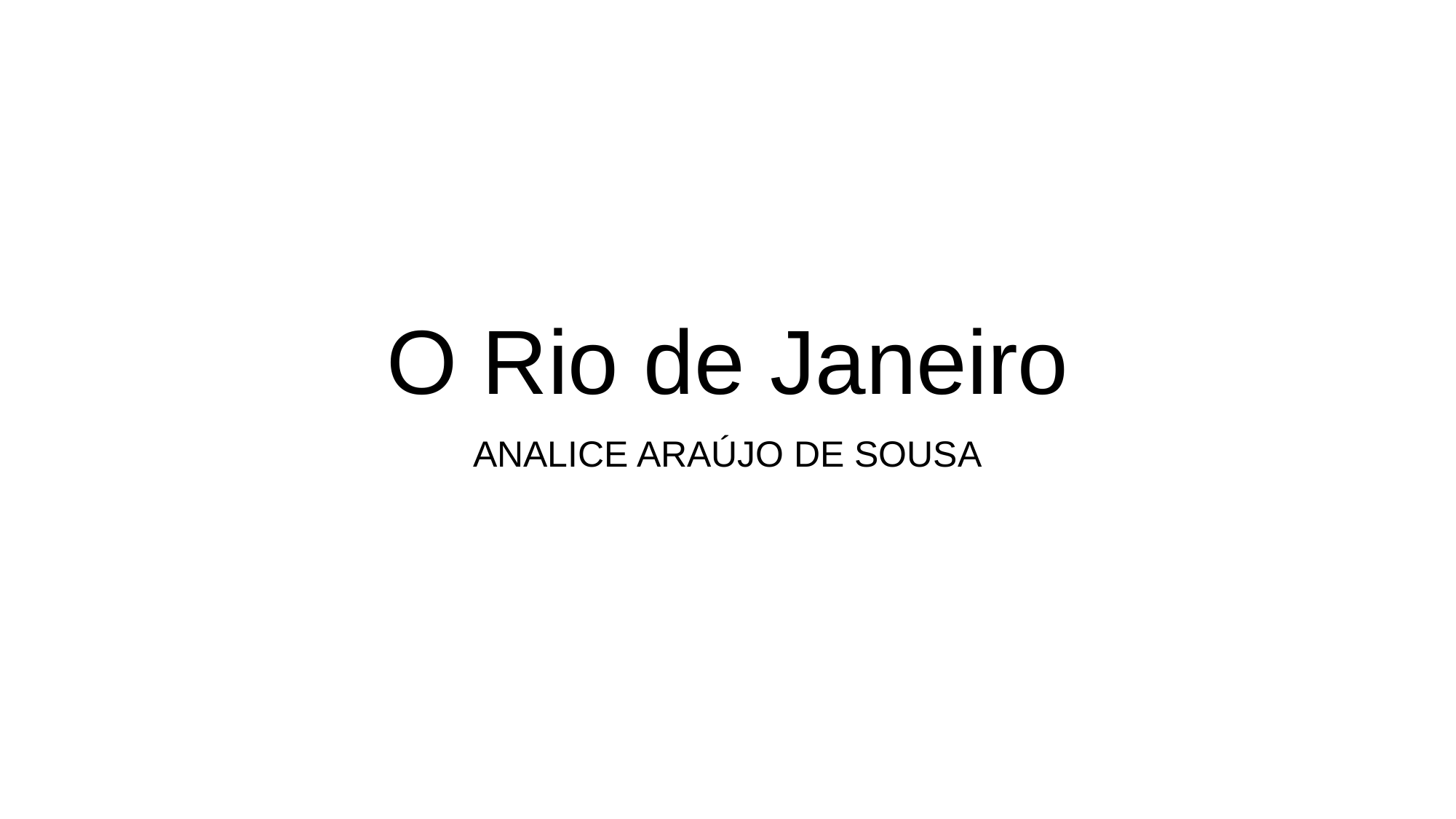

# O Rio de Janeiro
ANALICE ARAÚJO DE SOUSA